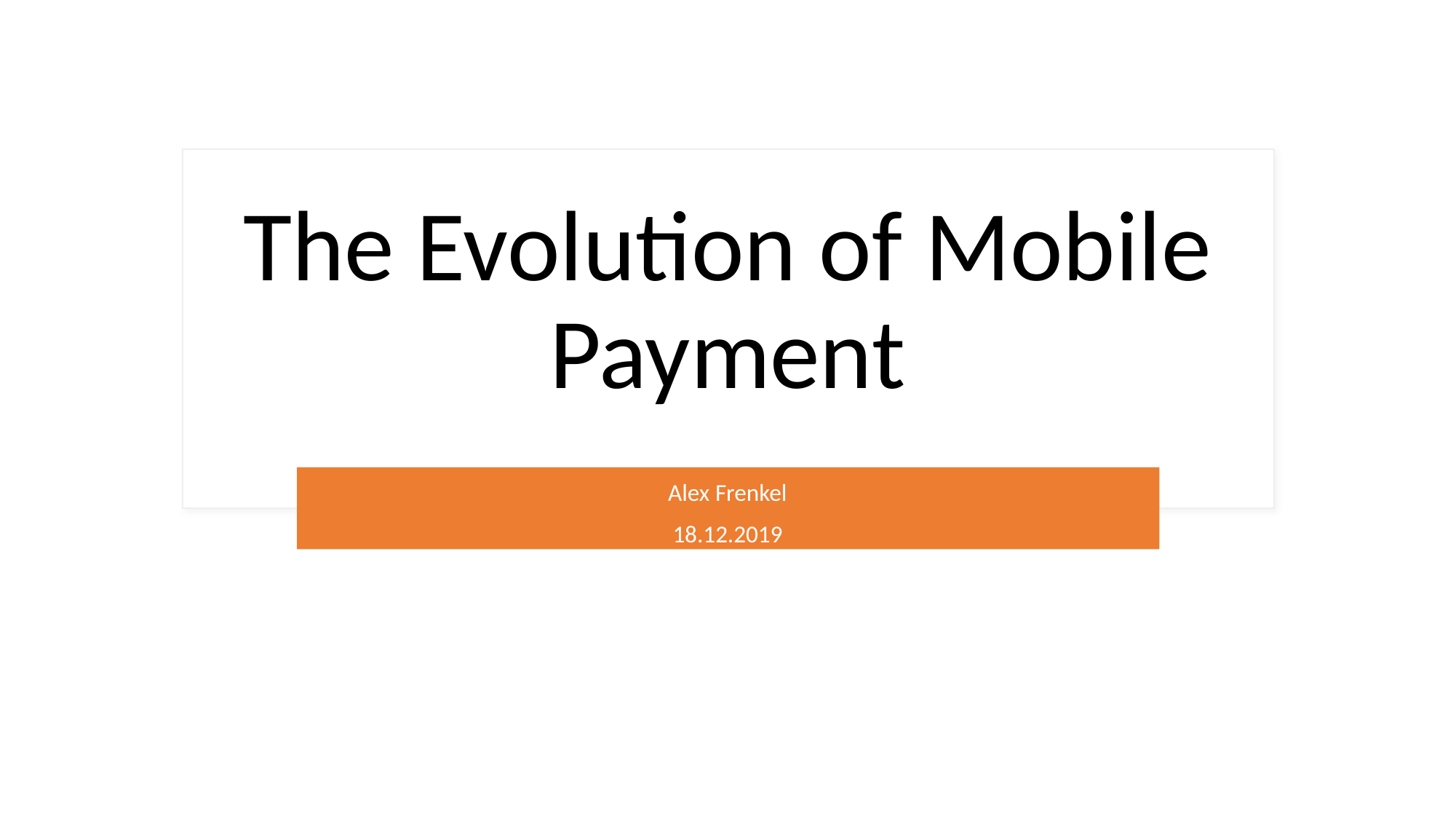

# The Evolution of Mobile Payment

Alex Frenkel
18.12.2019